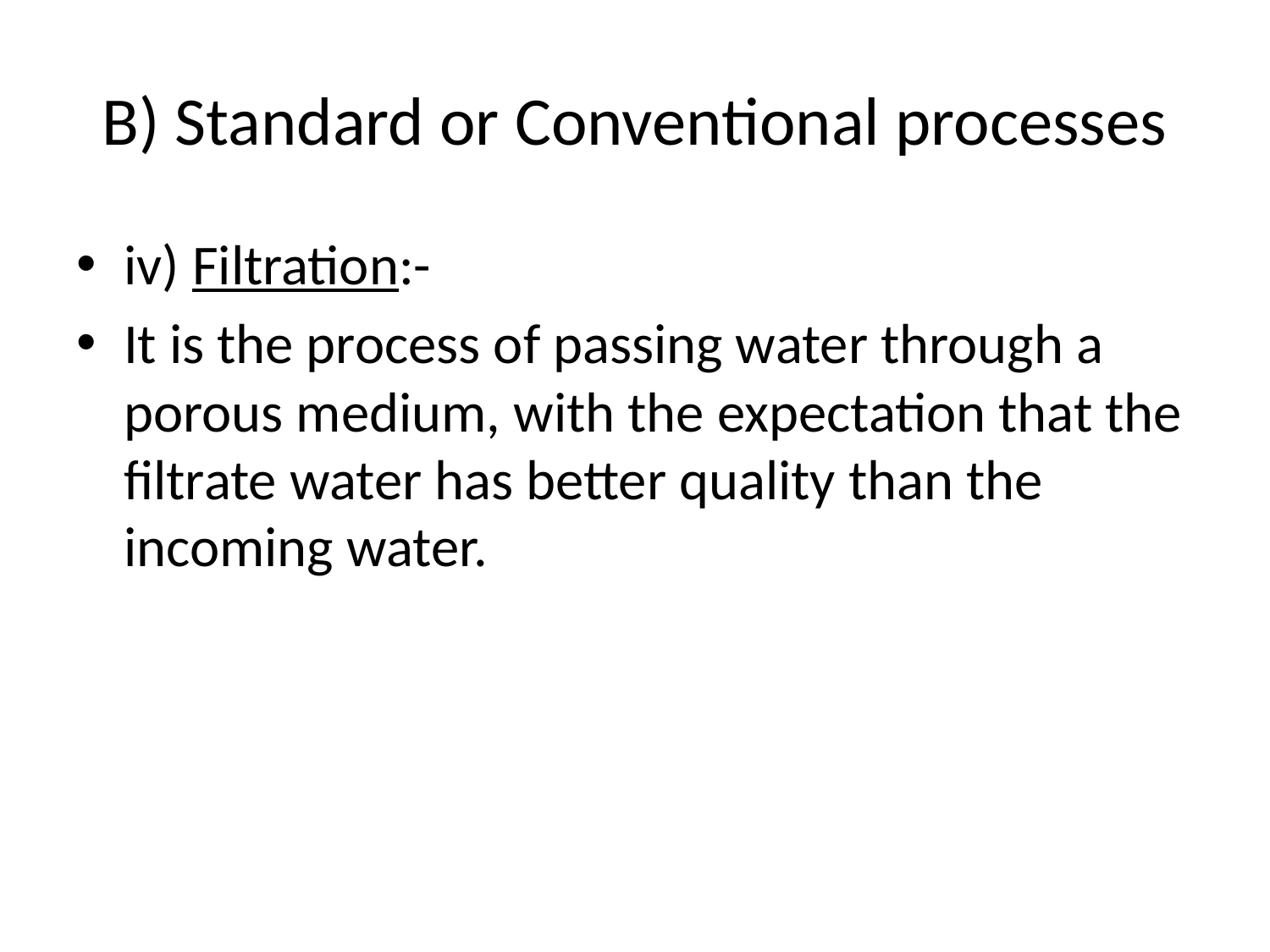

# B) Standard or Conventional processes
iv) Filtration:-
It is the process of passing water through a porous medium, with the expectation that the filtrate water has better quality than the incoming water.